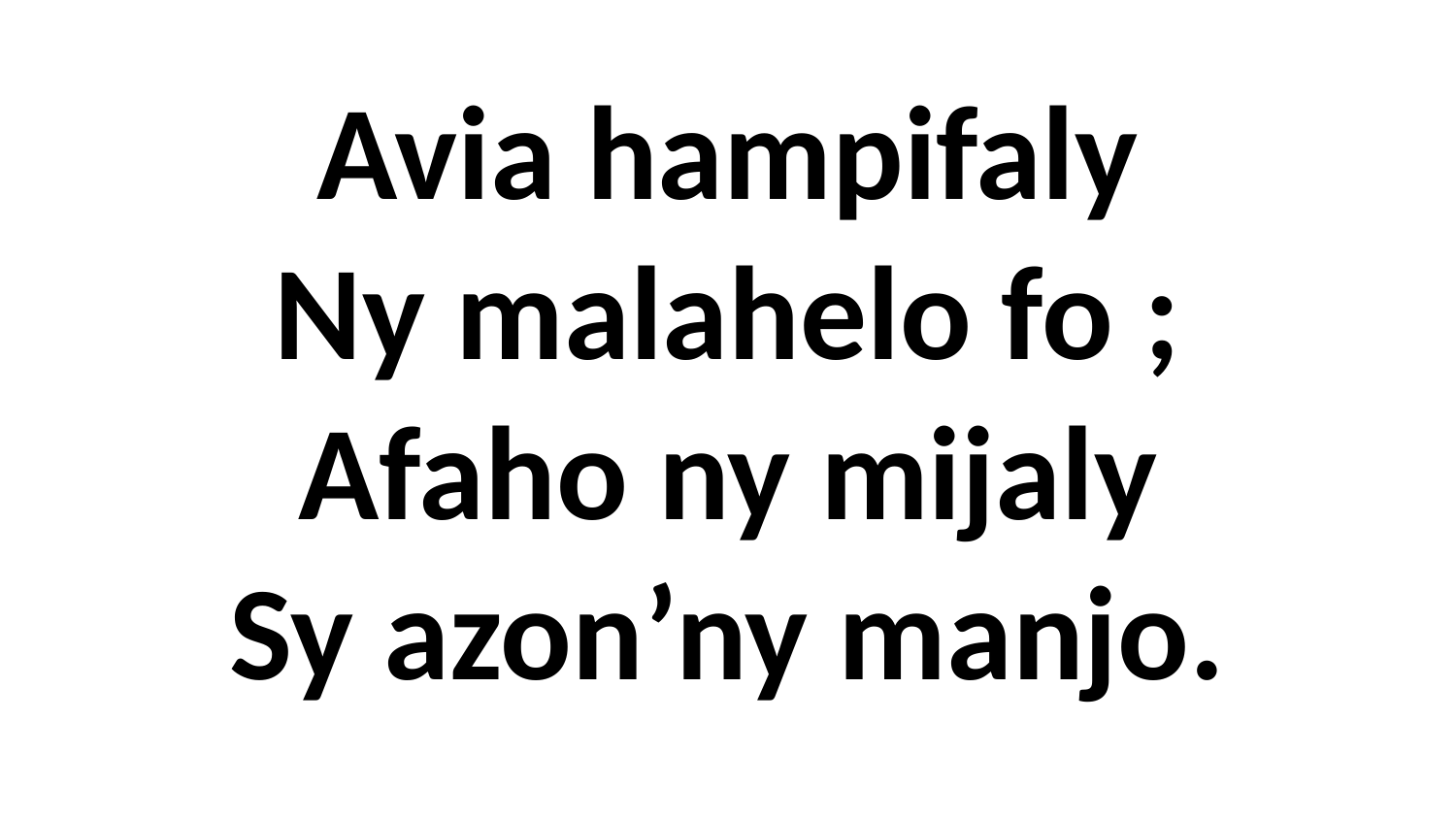

# Avia hampifaly Ny malahelo fo ; Afaho ny mijaly Sy azon’ny manjo.